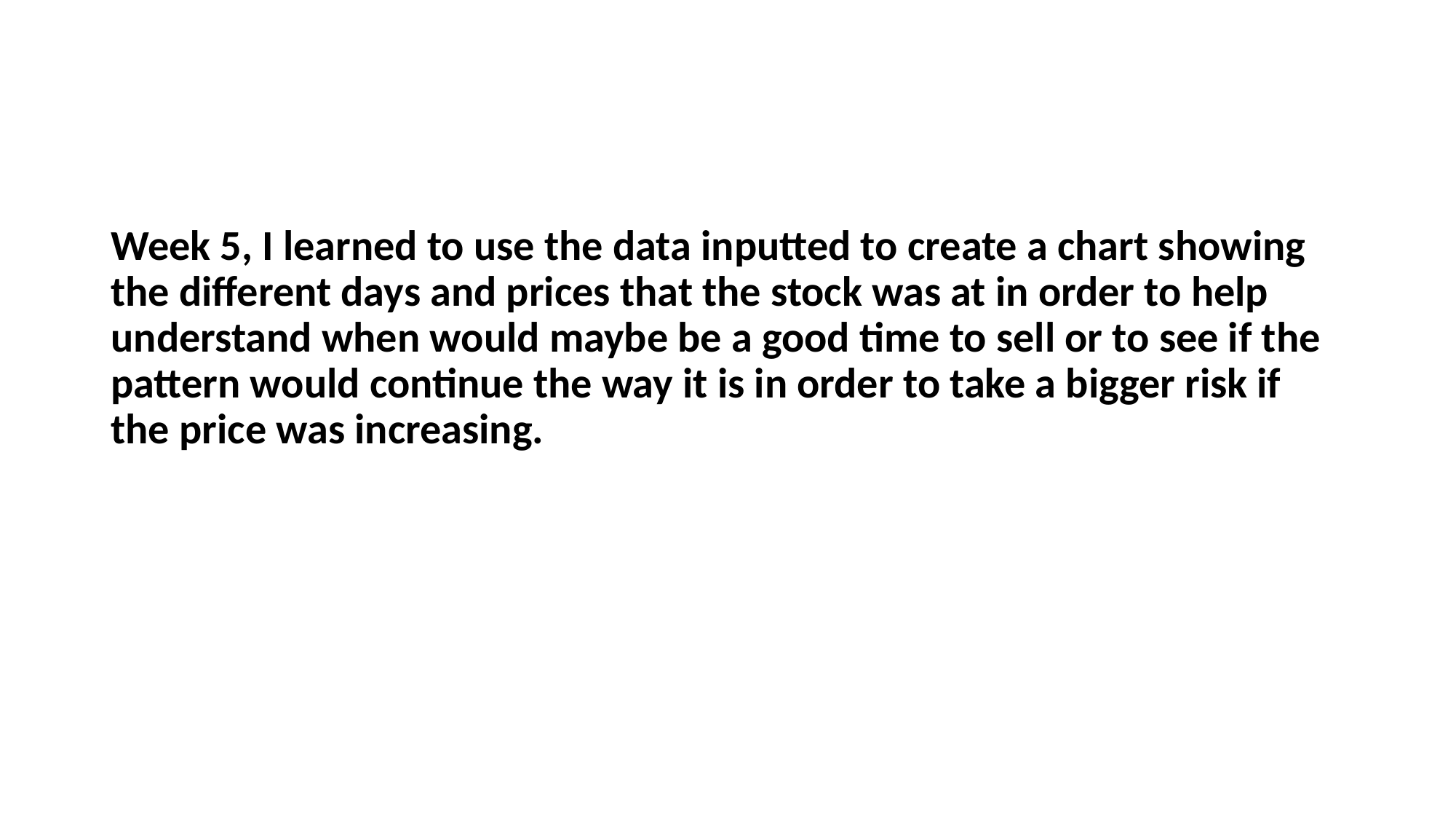

Week 5, I learned to use the data inputted to create a chart showing the different days and prices that the stock was at in order to help understand when would maybe be a good time to sell or to see if the pattern would continue the way it is in order to take a bigger risk if the price was increasing.